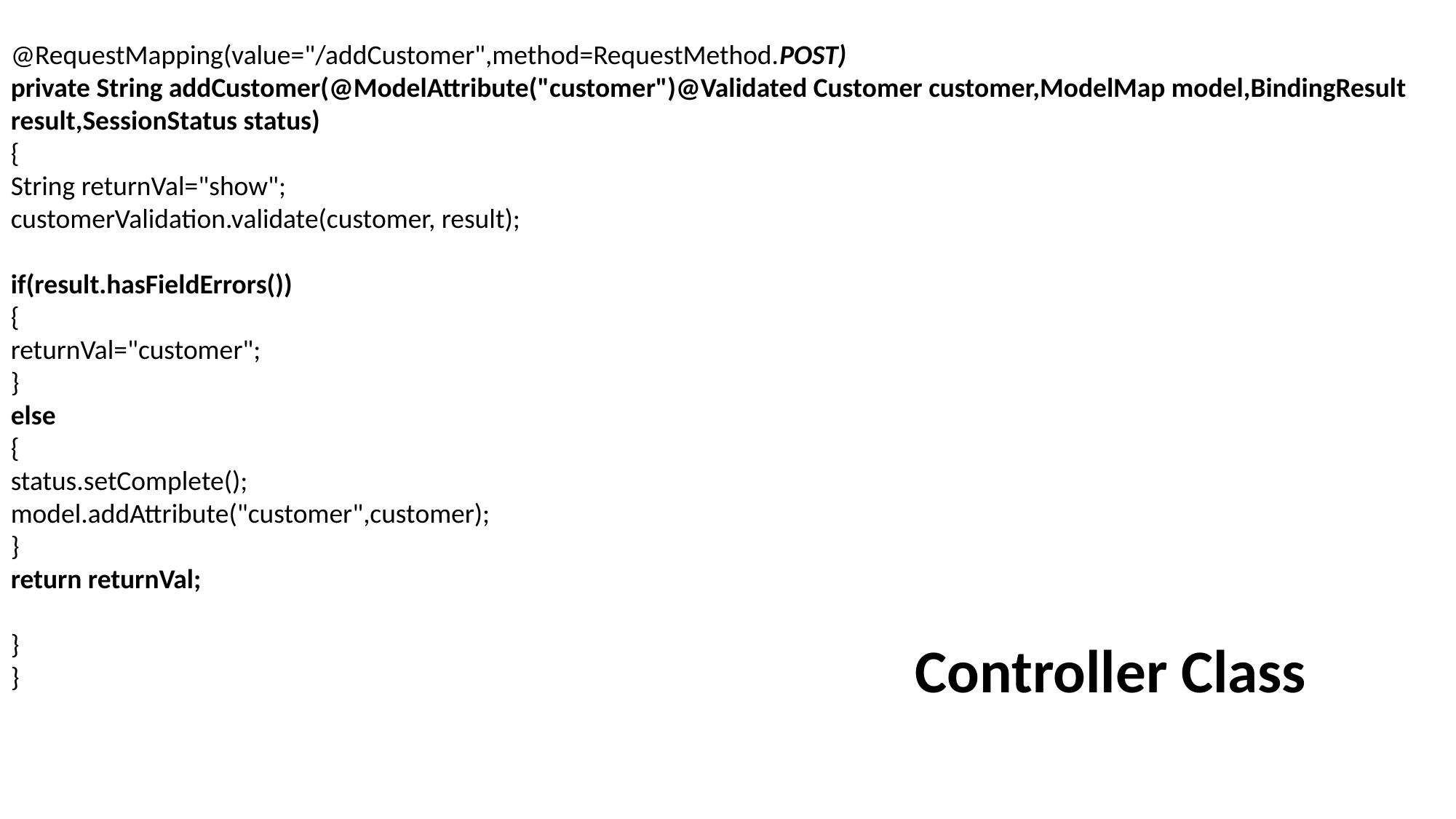

@RequestMapping(value="/addCustomer",method=RequestMethod.POST)
private String addCustomer(@ModelAttribute("customer")@Validated Customer customer,ModelMap model,BindingResult result,SessionStatus status)
{
String returnVal="show";
customerValidation.validate(customer, result);

if(result.hasFieldErrors())
{
returnVal="customer";
}
else
{
status.setComplete();
model.addAttribute("customer",customer);
}
return returnVal;

}
}
Controller Class